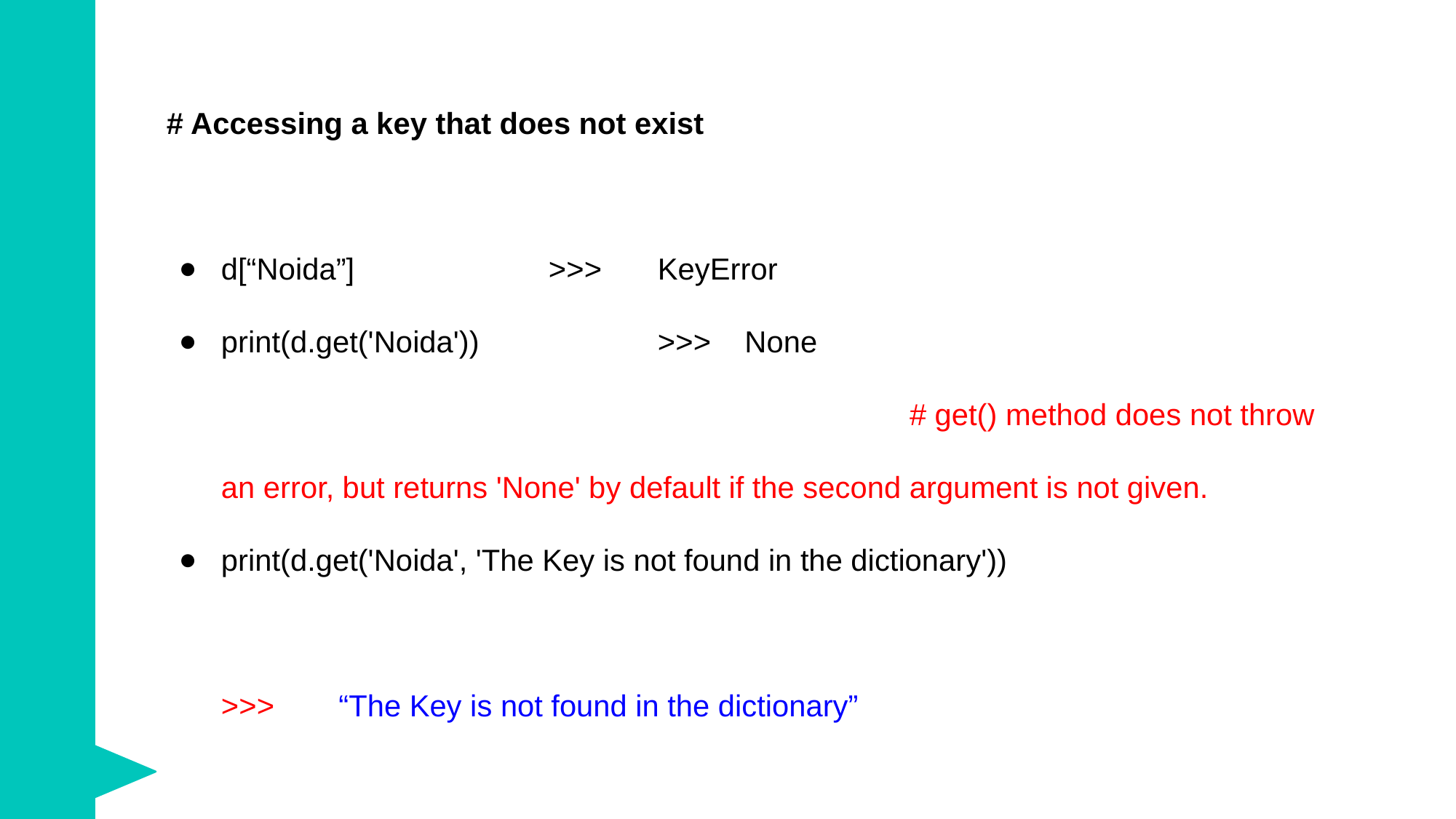

# Accessing a key that does not exist

d[“Noida”]		>>> 	KeyError
print(d.get('Noida'))      		>>>    None											    # get() method does not throw an error, but returns 'None' by default if the second argument is not given.
print(d.get('Noida', 'The Key is not found in the dictionary'))
>>>	 “The Key is not found in the dictionary”